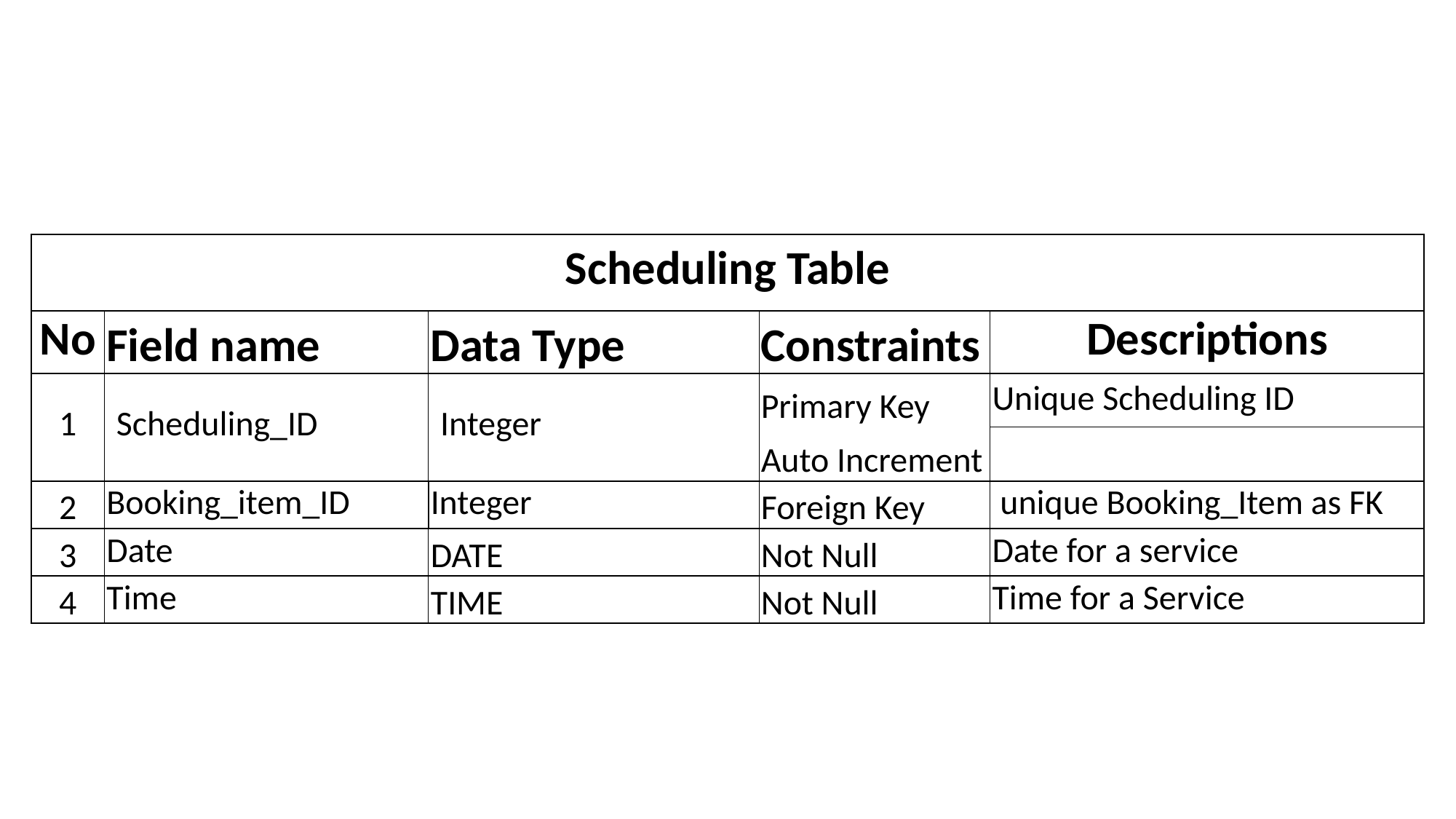

| Scheduling Table |  |  |  |  |
| --- | --- | --- | --- | --- |
| No | Field name | Data Type | Constraints | Descriptions |
| 1 | Scheduling\_ID | Integer | Primary Key | Unique Scheduling ID |
|  |  |  | Auto Increment |  |
| 2 | Booking\_item\_ID | Integer | Foreign Key | unique Booking\_Item as FK |
| 3 | Date | DATE | Not Null | Date for a service |
| 4 | Time | TIME | Not Null | Time for a Service |